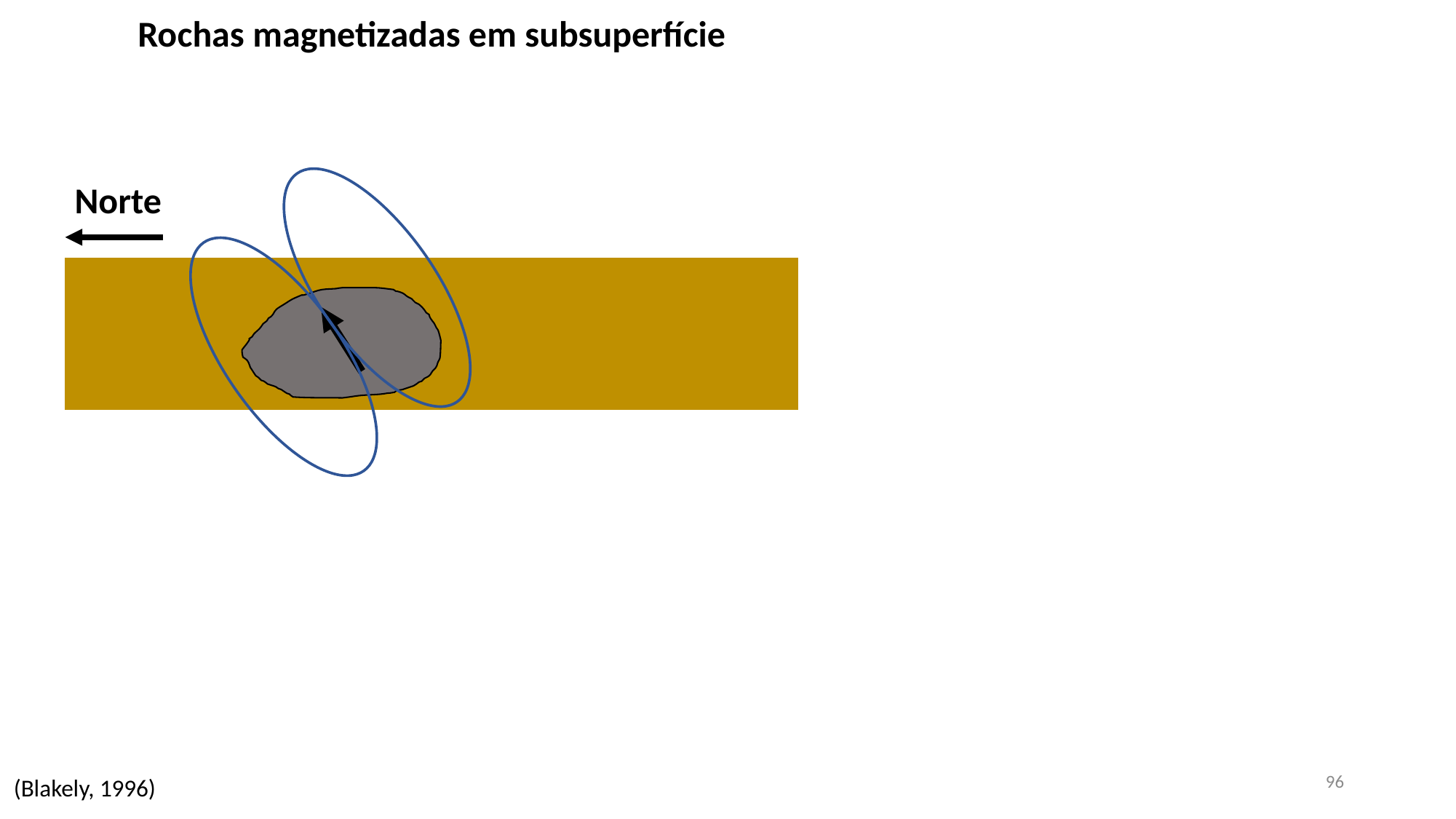

Rochas magnetizadas em subsuperfície

Norte

96
(Blakely, 1996)